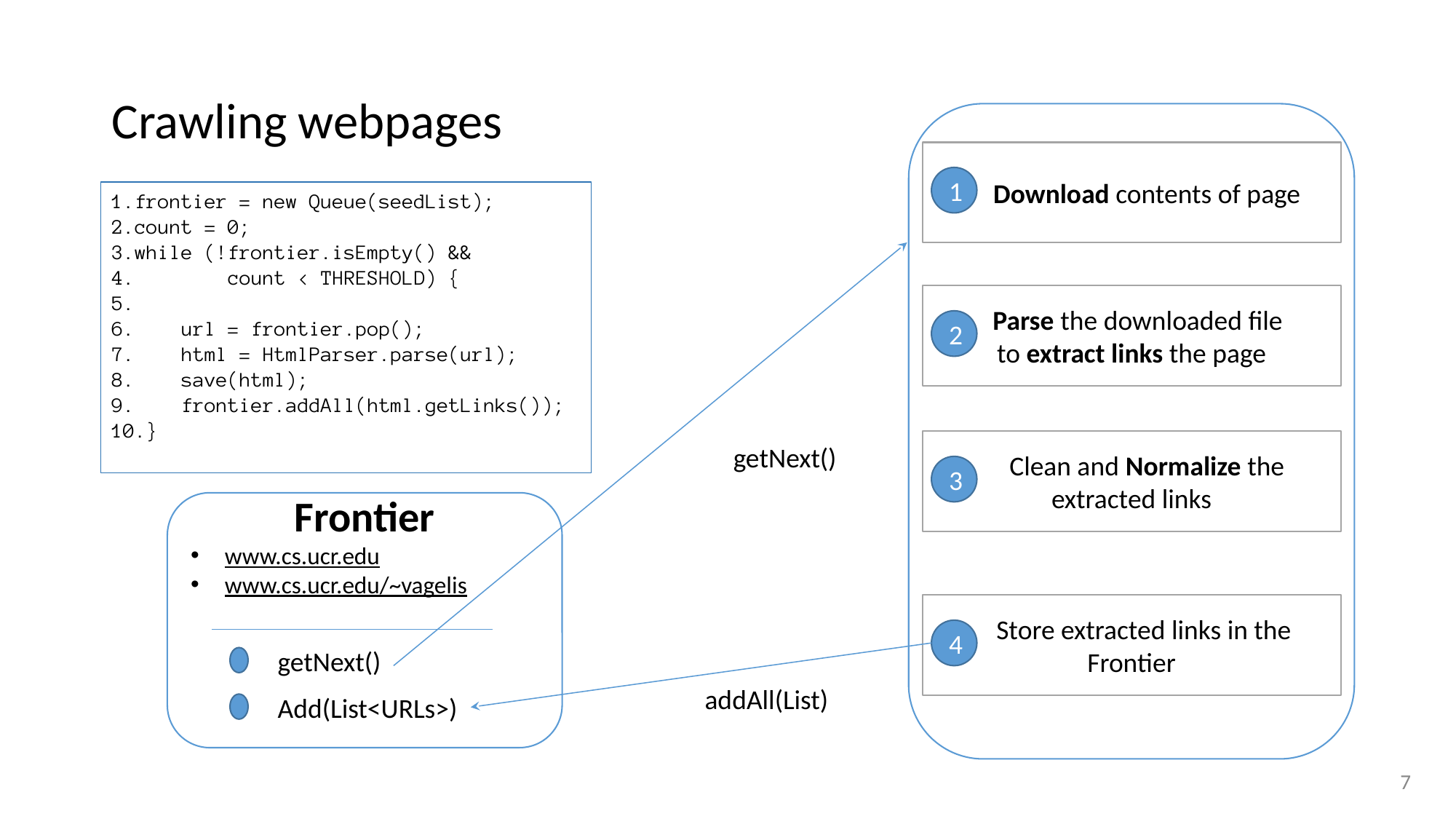

# Crawling webpages

     Download contents of page
1
frontier = new Queue(seedList);
count = 0;
while (!frontier.isEmpty() &&
        count < THRESHOLD) {

    url = frontier.pop();
    html = HtmlParser.parse(url);
    save(html);
    frontier.addAll(html.getLinks());
}

   Parse the downloaded file
to extract links the page
2
     Clean and Normalize the extracted links
getNext()
3

Frontier
www.cs.ucr.edu
www.cs.ucr.edu/~vagelis

     Store extracted links in the
Frontier
4
getNext()

addAll(List)
Add(List<URLs>)

7